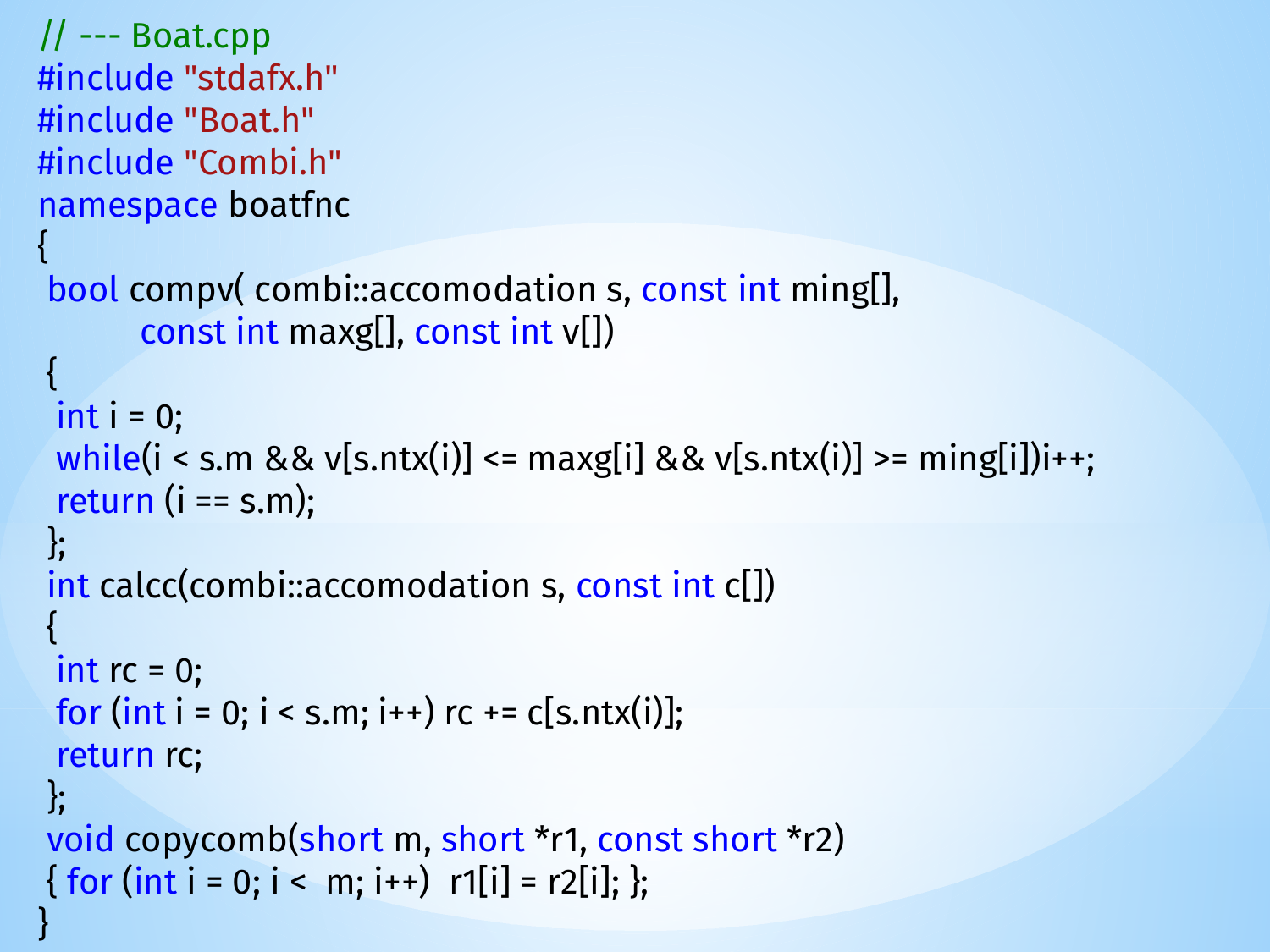

// --- Вoat.cpp
#include "stdafx.h"
#include "Boat.h"
#include "Combi.h"
namespace boatfnc
{
 bool compv( combi::accomodation s, const int ming[],
           const int maxg[], const int v[])
 {
  int i = 0;
  while(i < s.m && v[s.ntx(i)] <= maxg[i] && v[s.ntx(i)] >= ming[i])i++;
  return (i == s.m);
 };
 int calcc(combi::accomodation s, const int c[])
 {
  int rc = 0;
  for (int i = 0; i < s.m; i++) rc += c[s.ntx(i)];
  return rc;
 };
 void copycomb(short m, short *r1, const short *r2)
 { for (int i = 0; i <  m; i++)  r1[i] = r2[i]; };
}